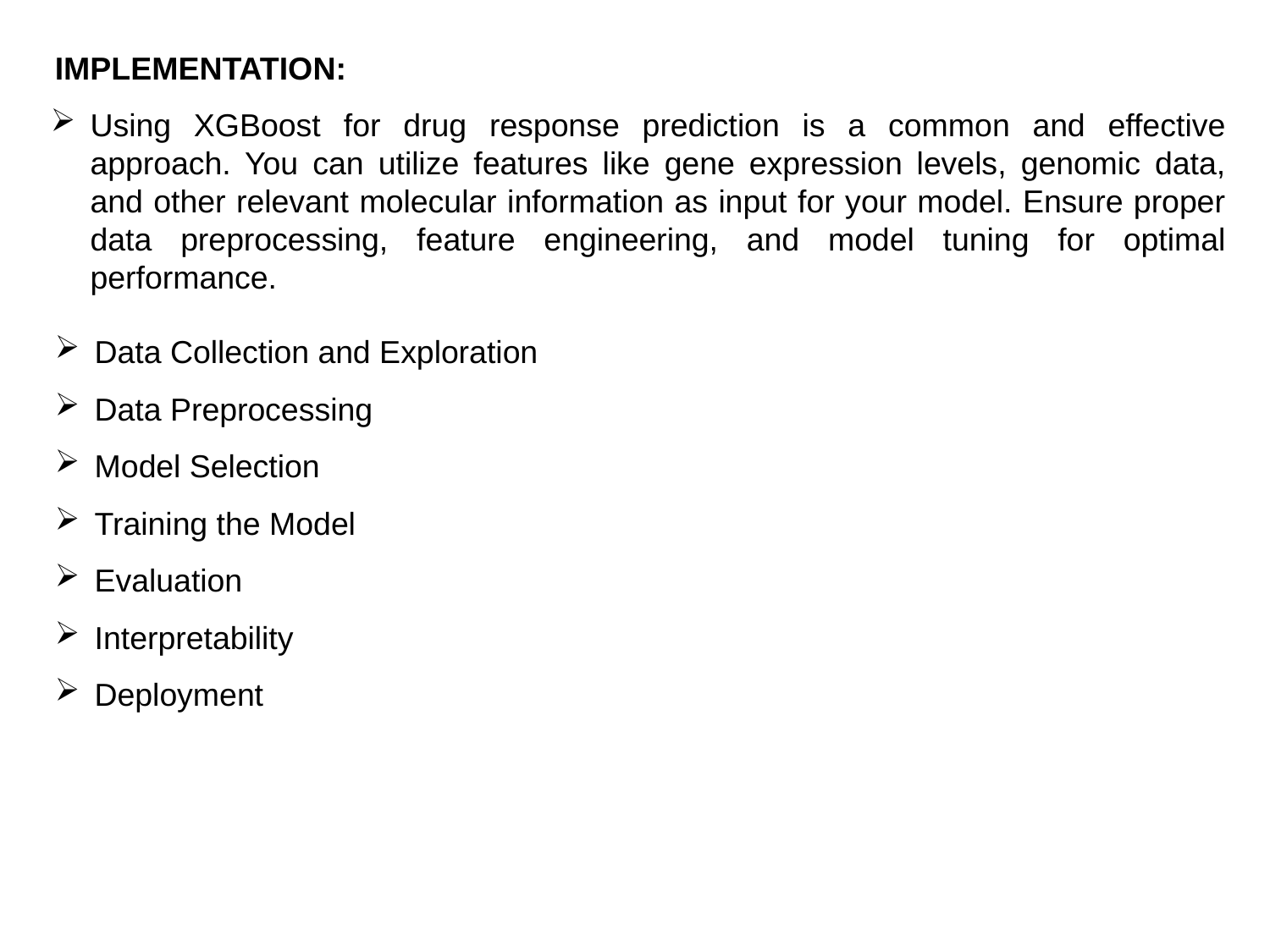

IMPLEMENTATION:
Using XGBoost for drug response prediction is a common and effective approach. You can utilize features like gene expression levels, genomic data, and other relevant molecular information as input for your model. Ensure proper data preprocessing, feature engineering, and model tuning for optimal performance.
Data Collection and Exploration
Data Preprocessing
Model Selection
Training the Model
Evaluation
Interpretability
Deployment